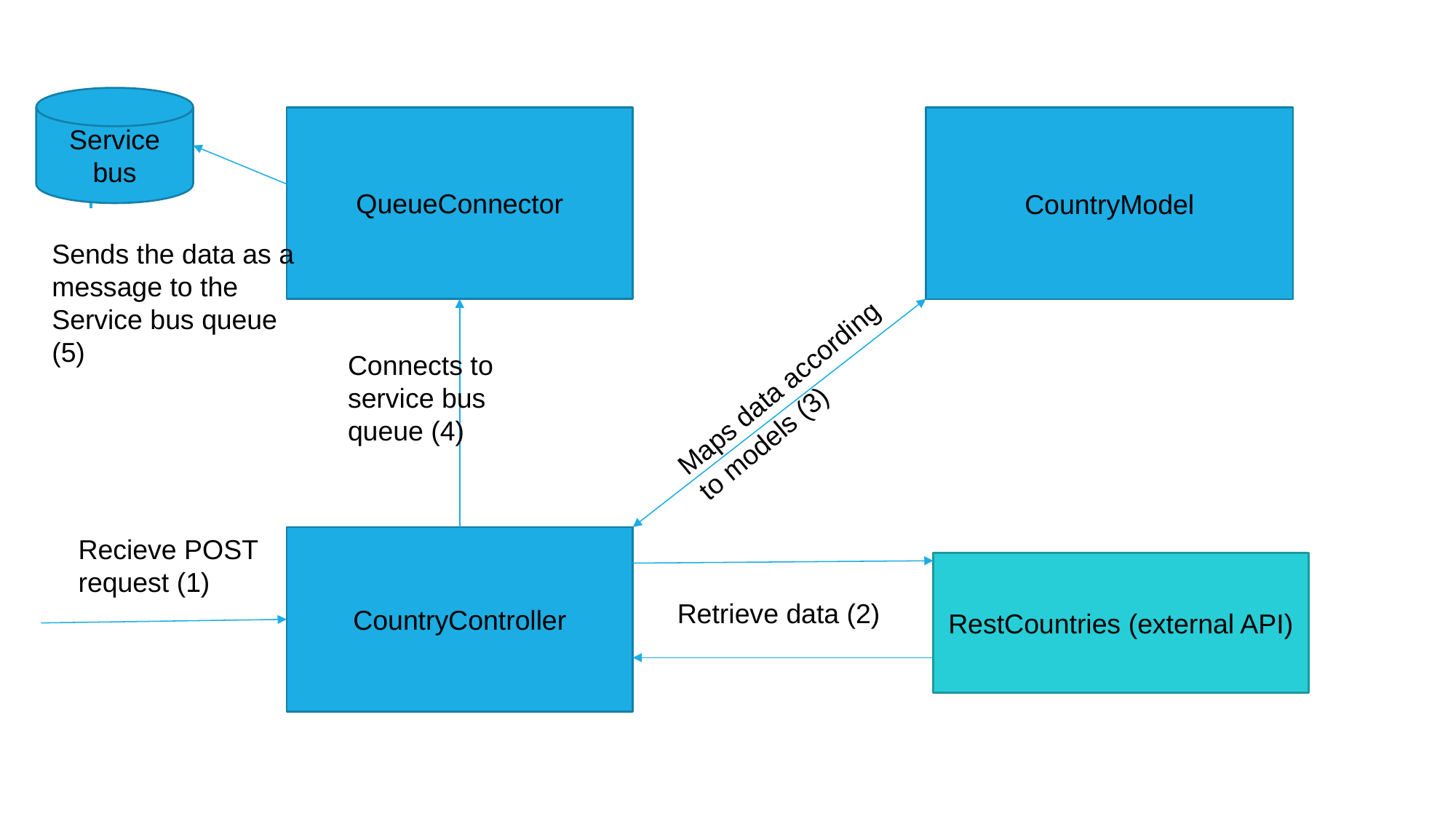

Service bus
QueueConnector
CountryModel
Sends the data as a message to the Service bus queue (5)
Connects to service bus queue (4)
Maps data according to models (3)
Recieve POST request (1)
CountryController
RestCountries (external API)
Retrieve data (2)